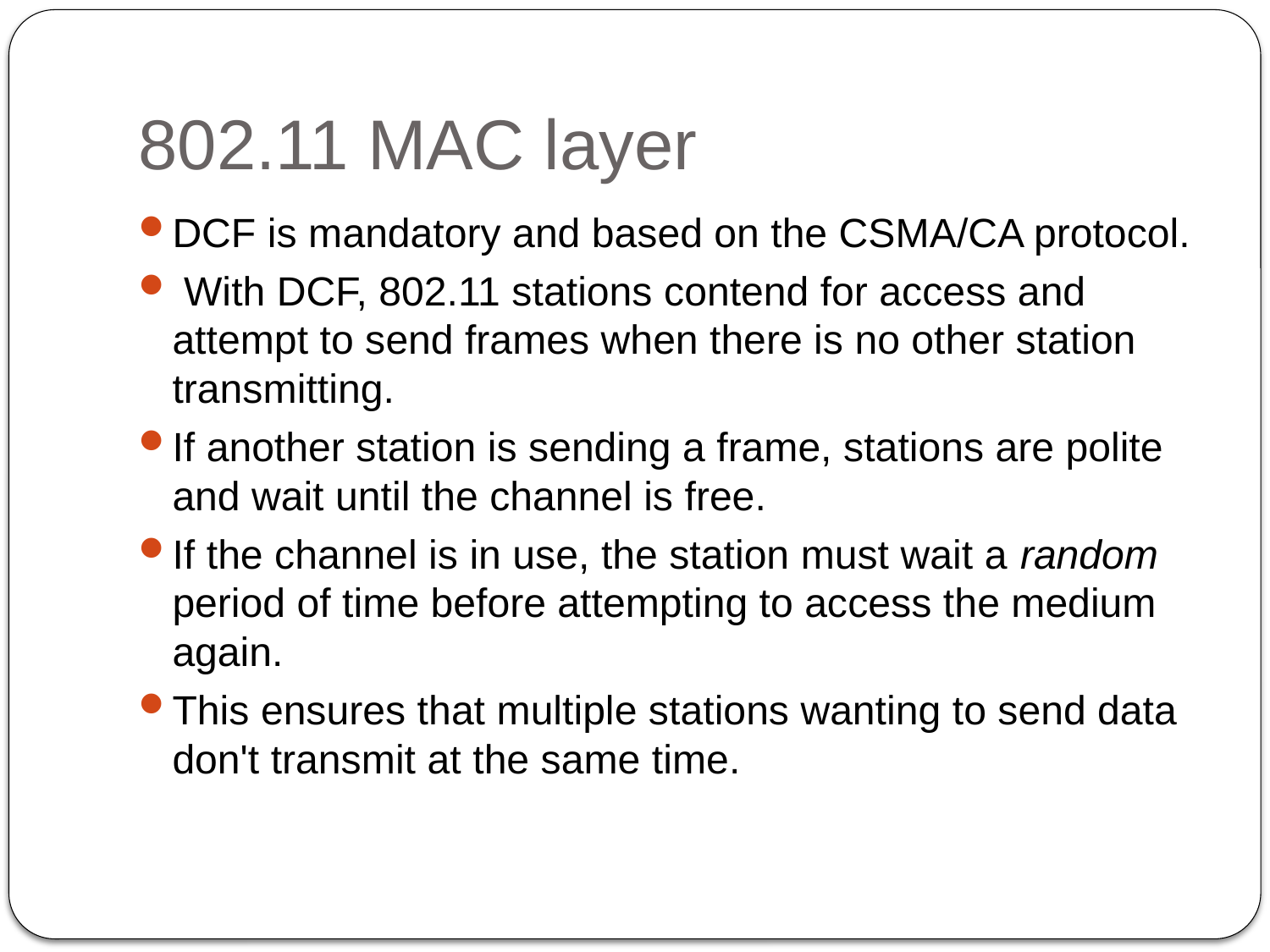

# 802.11 MAC layer
DCF is mandatory and based on the CSMA/CA protocol.
 With DCF, 802.11 stations contend for access and attempt to send frames when there is no other station transmitting.
If another station is sending a frame, stations are polite and wait until the channel is free.
If the channel is in use, the station must wait a random period of time before attempting to access the medium again.
This ensures that multiple stations wanting to send data don't transmit at the same time.